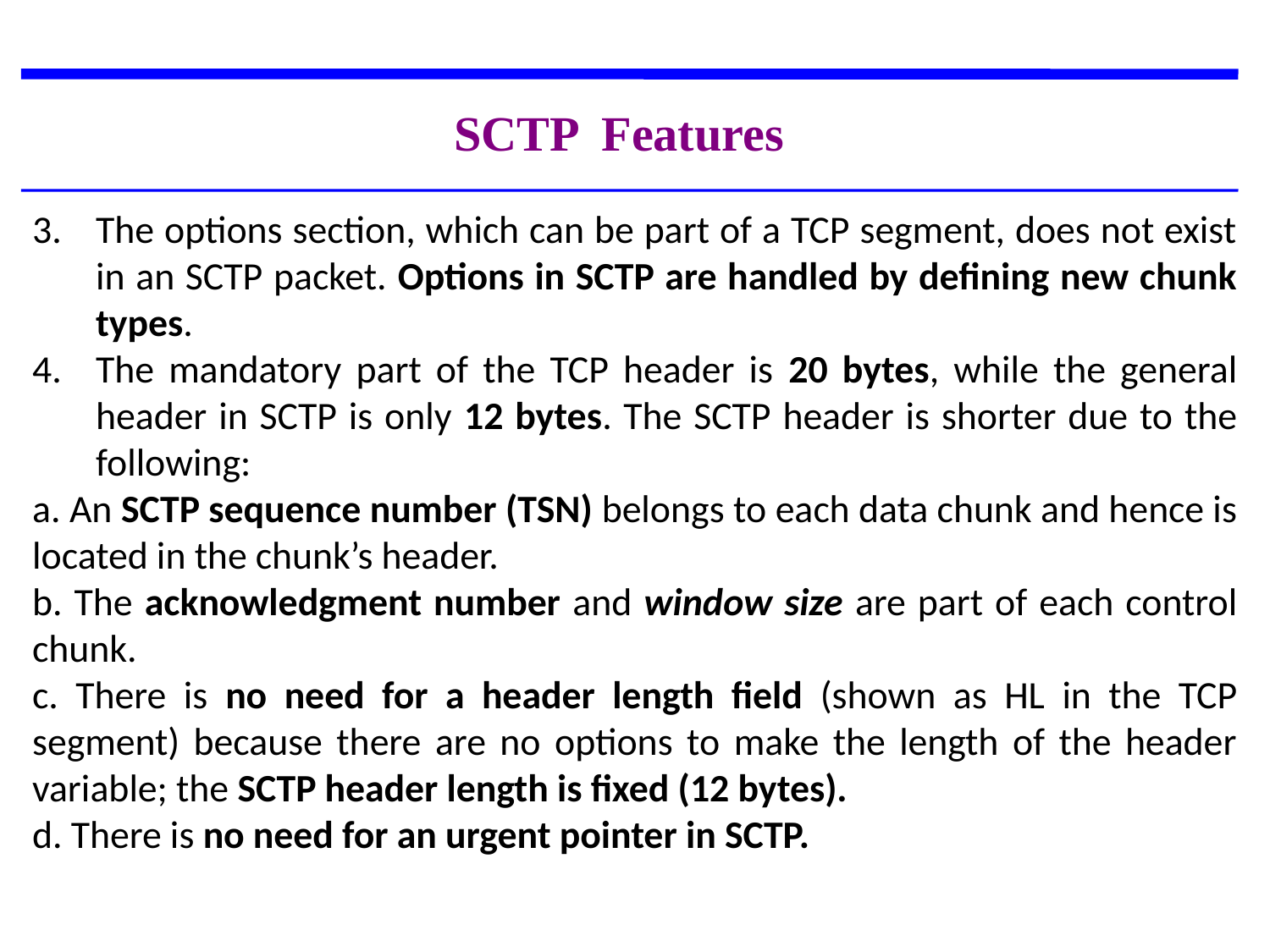

SCTP  Features

The options section, which can be part of a TCP segment, does not exist in an SCTP packet. Options in SCTP are handled by defining new chunk types.
The mandatory part of the TCP header is 20 bytes, while the general header in SCTP is only 12 bytes. The SCTP header is shorter due to the following:
a. An SCTP sequence number (TSN) belongs to each data chunk and hence is located in the chunk’s header.
b. The acknowledgment number and window size are part of each control chunk.
c. There is no need for a header length field (shown as HL in the TCP segment) because there are no options to make the length of the header variable; the SCTP header length is fixed (12 bytes).
d. There is no need for an urgent pointer in SCTP.